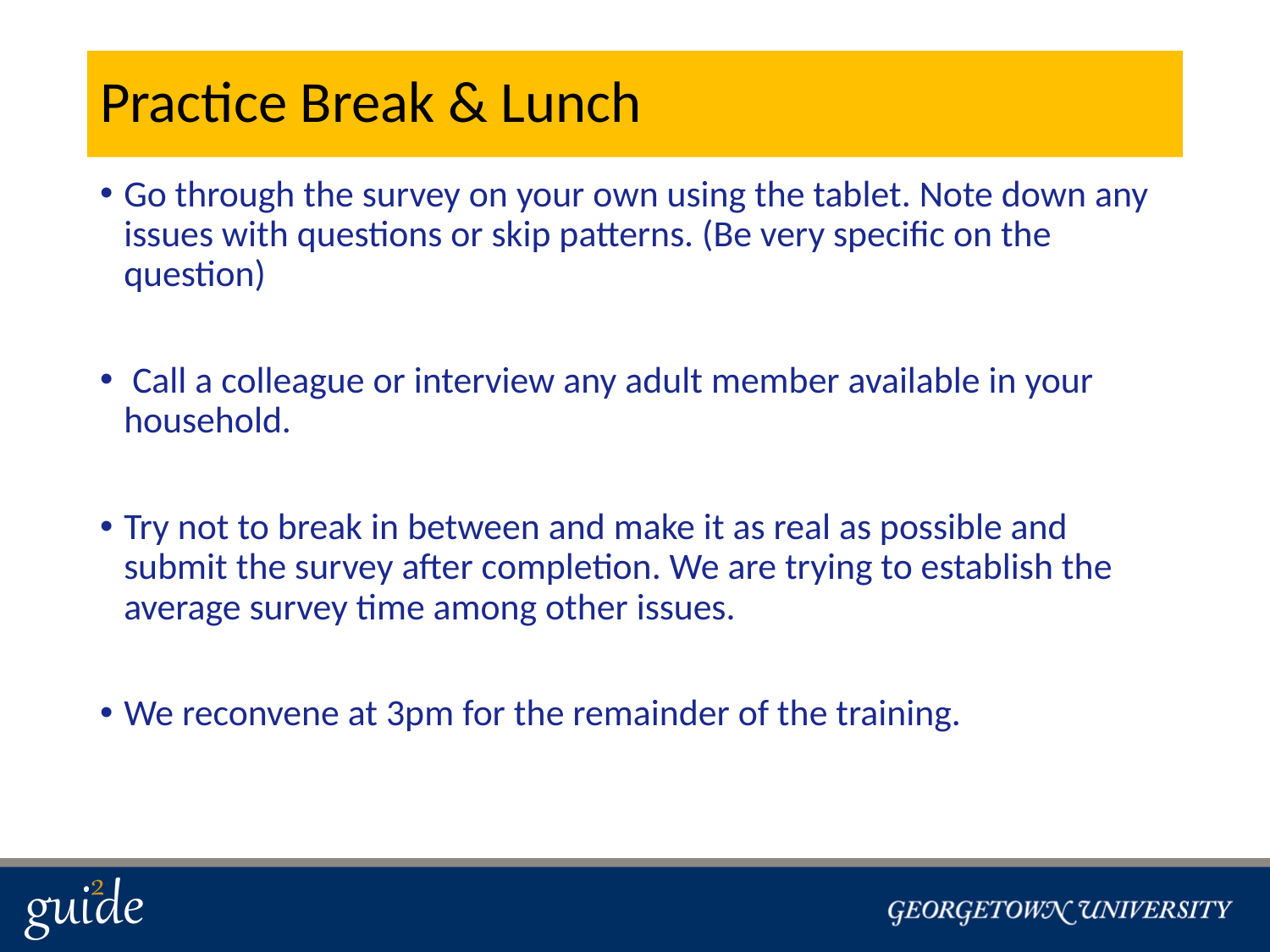

# Practice Break & Lunch
Go through the survey on your own using the tablet. Note down any issues with questions or skip patterns. (Be very specific on the question)

 Call a colleague or interview any adult member available in your household.

Try not to break in between and make it as real as possible and submit the survey after completion. We are trying to establish the average survey time among other issues.

We reconvene at 3pm for the remainder of the training.